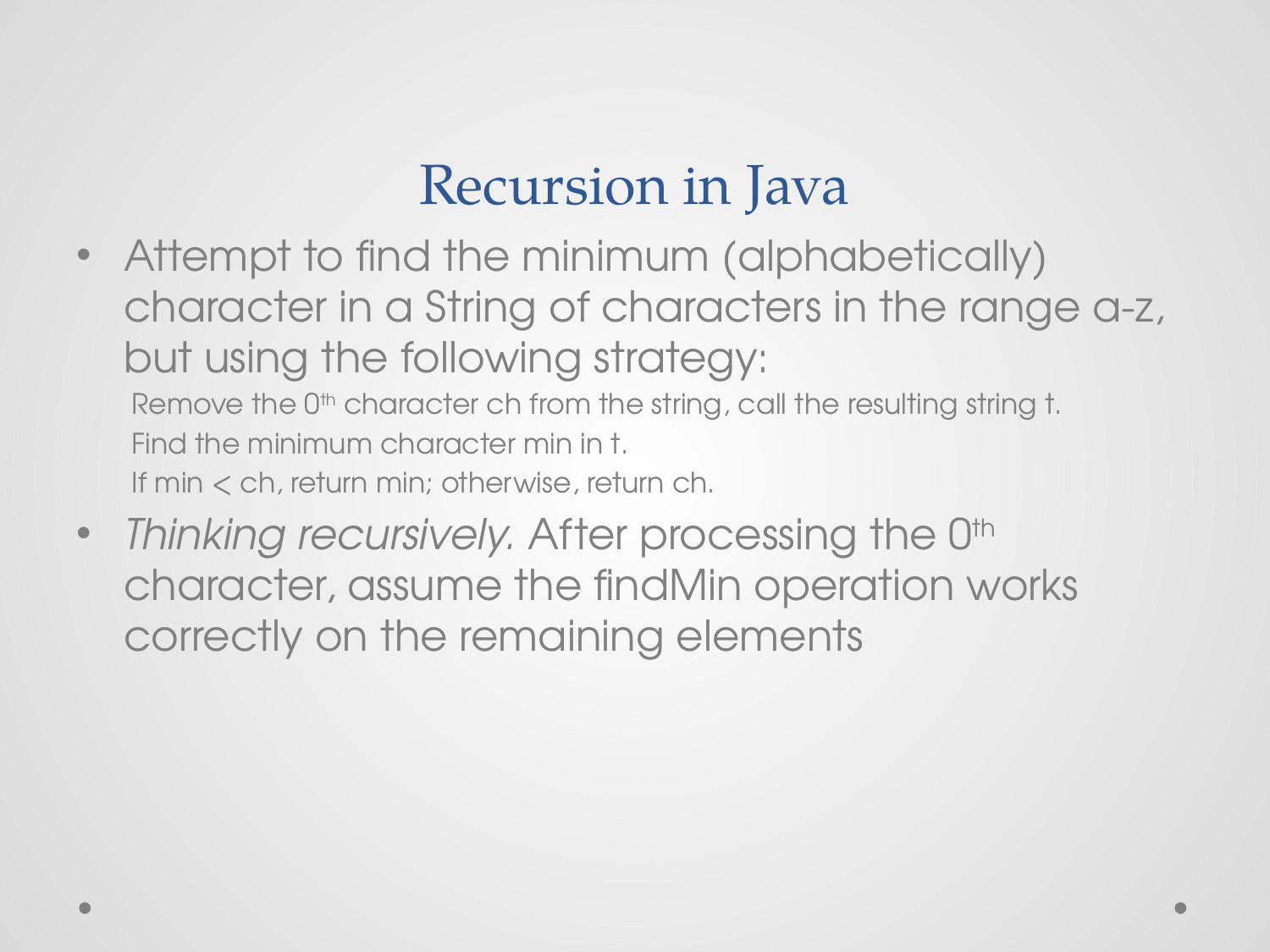

# Recursion in Java
Attempt to find the minimum (alphabetically) character in a String of characters in the range a-z, but using the following strategy:
Remove the 0th character ch from the string, call the resulting string t.
Find the minimum character min in t.
If min < ch, return min; otherwise, return ch.
Thinking recursively. After processing the 0th character, assume the findMin operation works correctly on the remaining elements